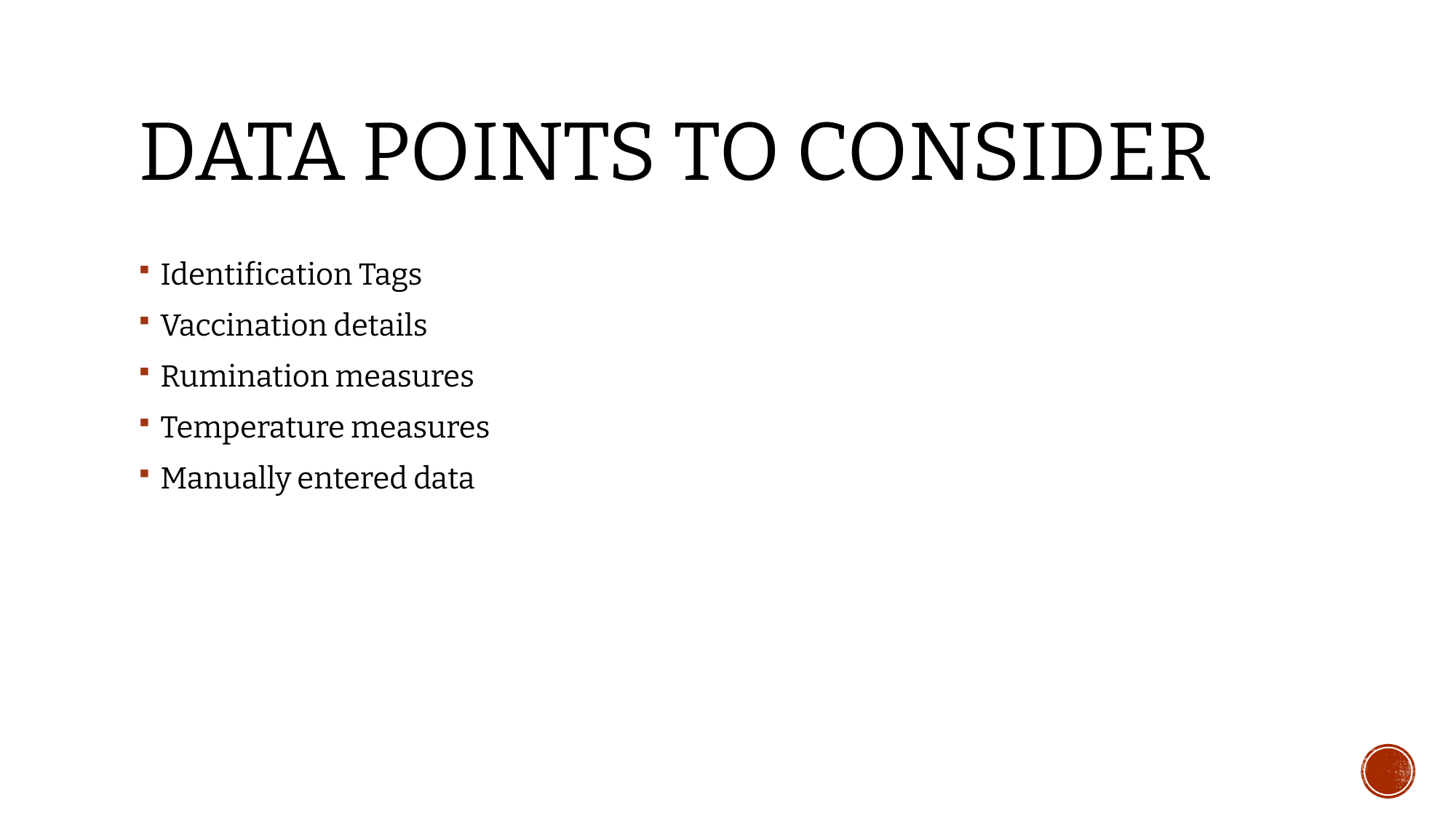

# Data points to consider
Identification Tags
Vaccination details
Rumination measures
Temperature measures
Manually entered data